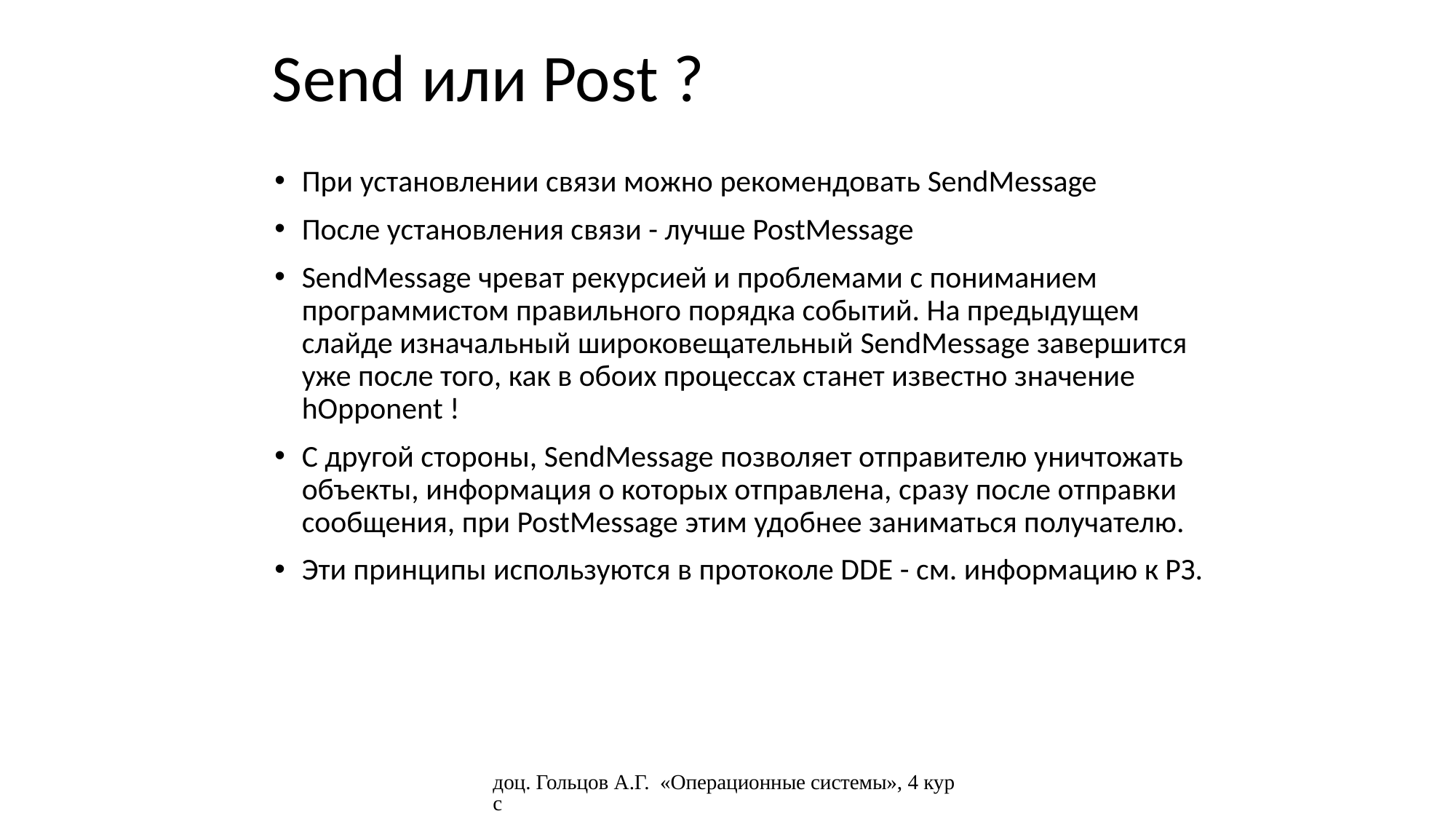

# Send или Post ?
При установлении связи можно рекомендовать SendMessage
После установления связи - лучше PostMessage
SendMessage чреват рекурсией и проблемами с пониманием программистом правильного порядка событий. На предыдущем слайде изначальный широковещательный SendMessage завершится уже после того, как в обоих процессах станет известно значение hOpponent !
С другой стороны, SendMessage позволяет отправителю уничтожать объекты, информация о которых отправлена, сразу после отправки сообщения, при PostMessage этим удобнее заниматься получателю.
Эти принципы используются в протоколе DDE - см. информацию к РЗ.
доц. Гольцов А.Г.  «Операционные системы», 4 курс